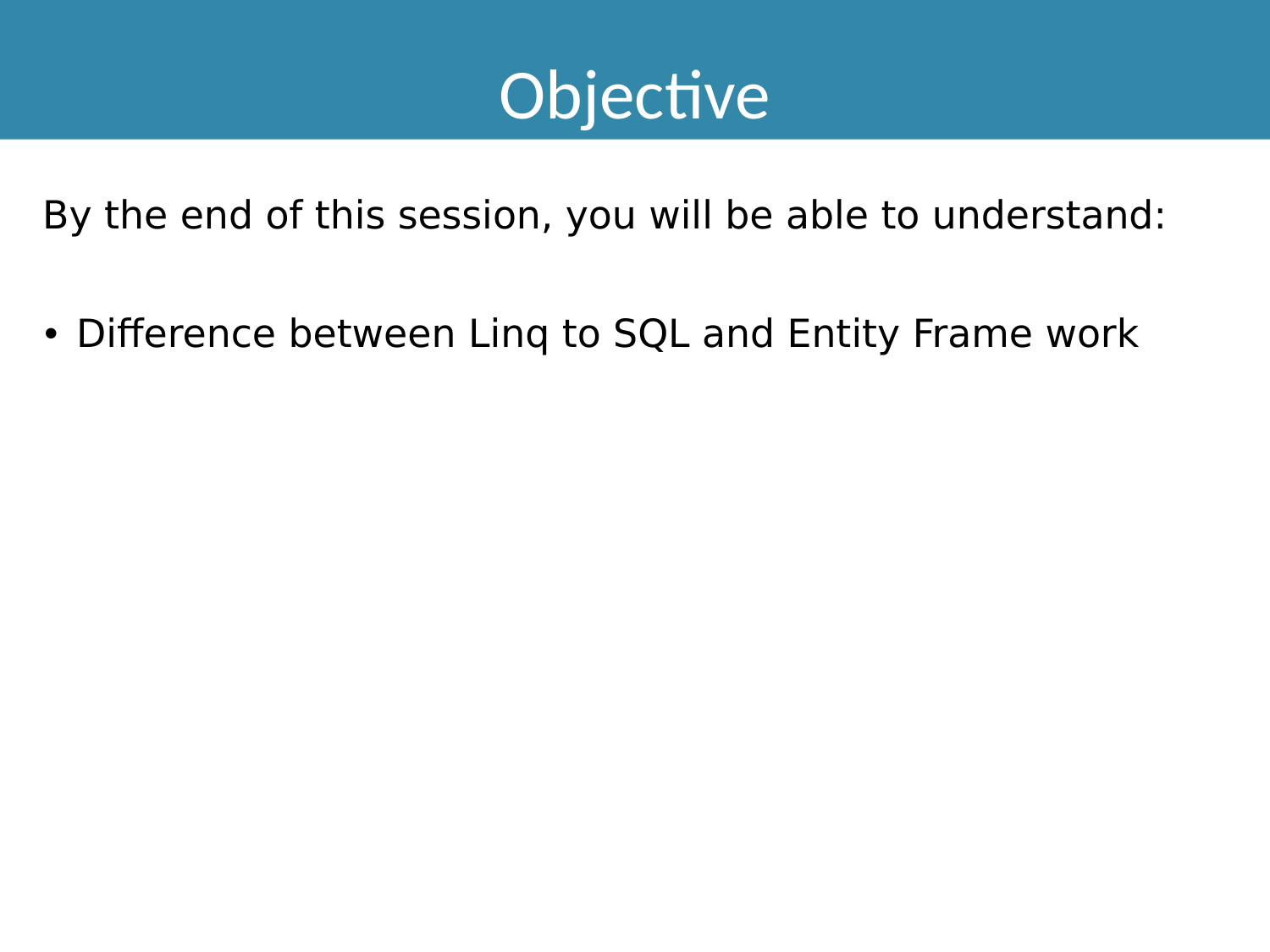

Objective
By the end of this session, you will be able to understand:
Difference between Linq to SQL and Entity Frame work